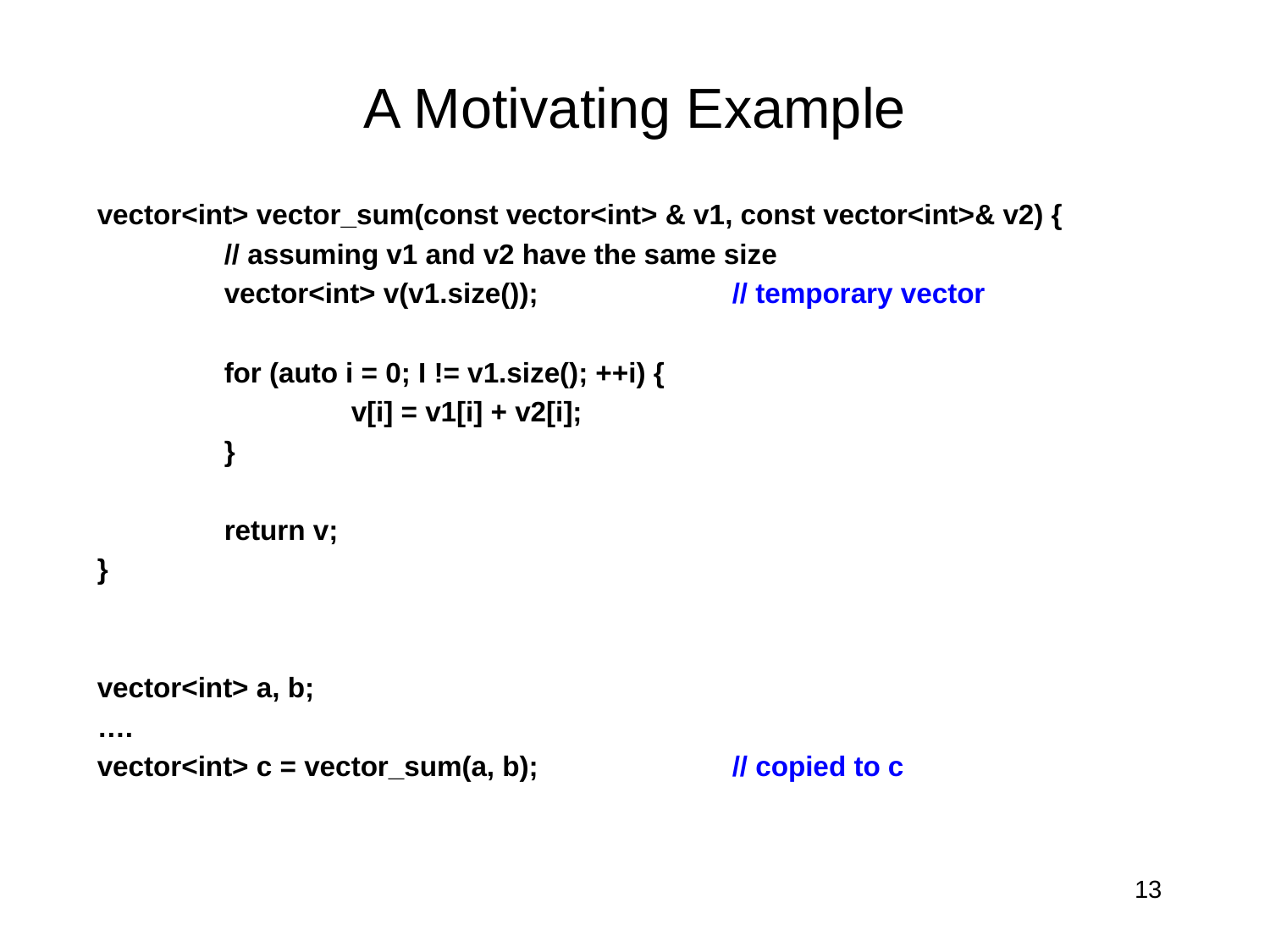

# A Motivating Example
vector<int> vector_sum(const vector<int> & v1, const vector<int>& v2) {
	// assuming v1 and v2 have the same size
	vector<int> v(v1.size());		// temporary vector

	for (auto i = 0; I != v1.size(); ++i) {
		v[i] = v1[i] + v2[i];
	}

	return v;
}

vector<int> a, b;
….
vector<int> c = vector_sum(a, b);		// copied to c

13